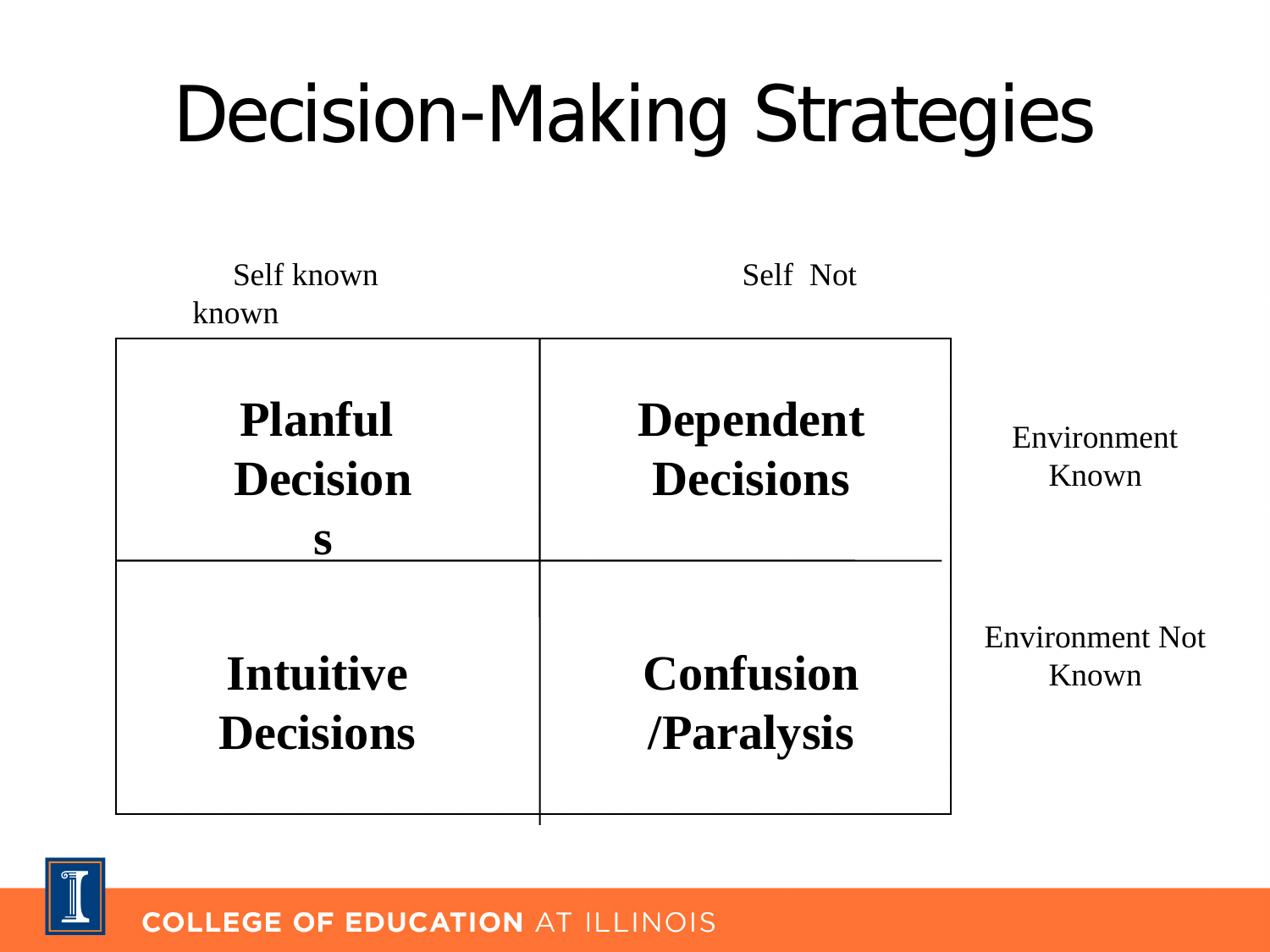

# Decision-Making Strategies
     Self known		                     Self  Not known

Planful
Decisions
Dependent Decisions
Environment Known

Environment Not Known

Intuitive Decisions
Confusion /Paralysis